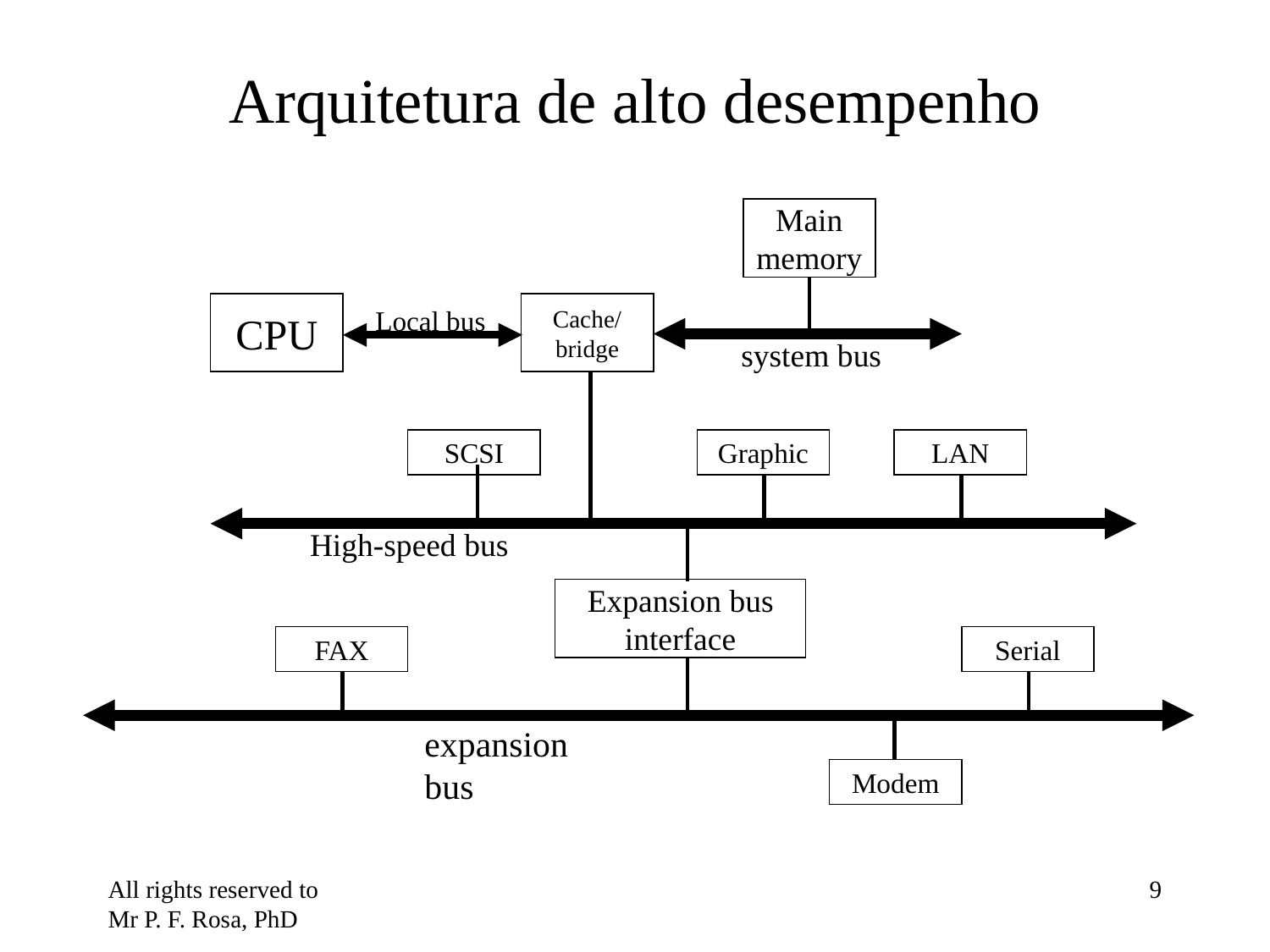

# Arquitetura de alto desempenho
Main
memory
CPU
Cache/bridge
Local bus
system bus
SCSI
Graphic
LAN
High-speed bus
Expansion bus
interface
FAX
Serial
expansion bus
Modem
All rights reserved to Mr P. F. Rosa, PhD
9